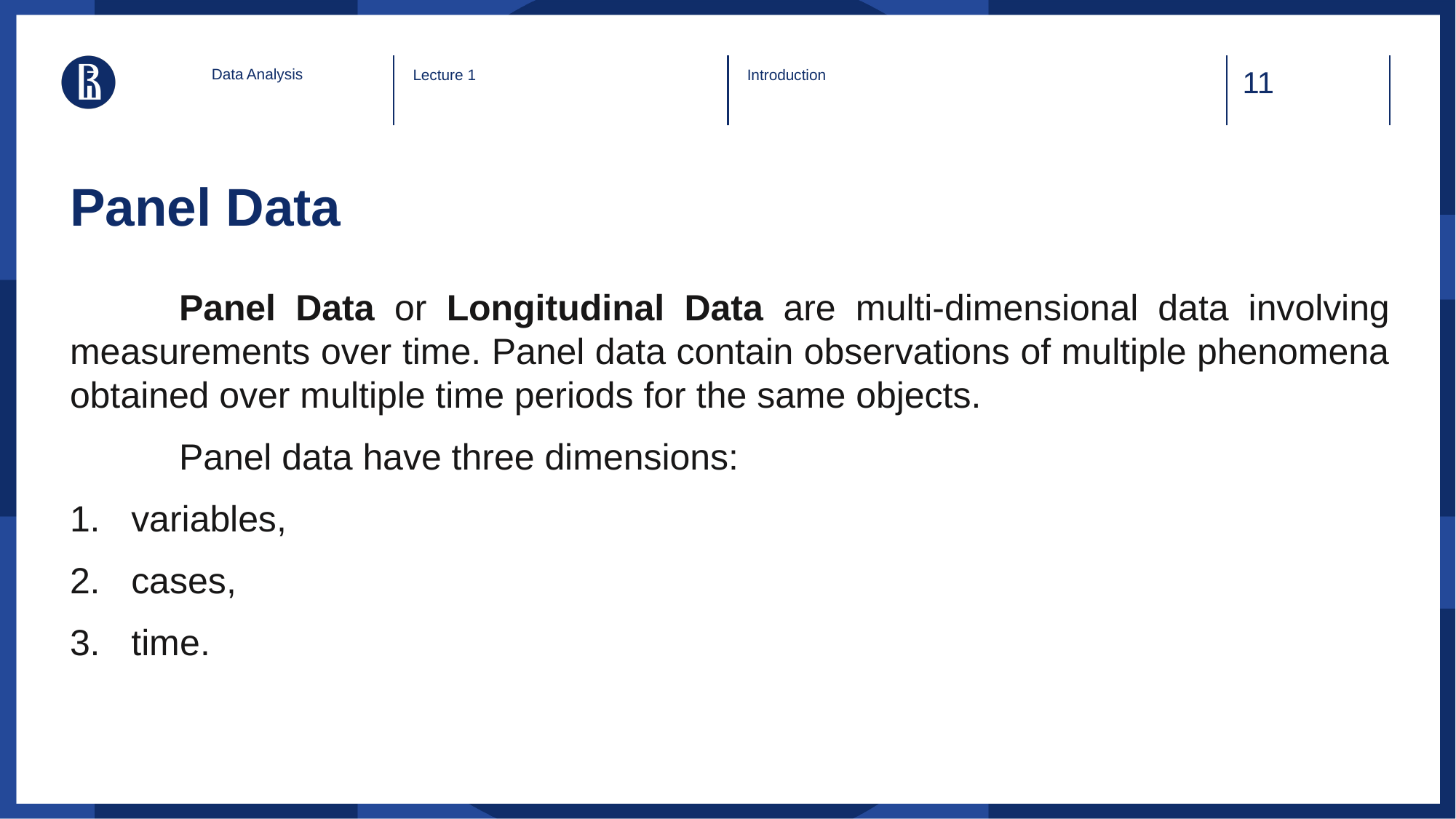

Data Analysis
Lecture 1
Introduction
# Panel Data
	Panel Data or Longitudinal Data are multi-dimensional data involving measurements over time. Panel data contain observations of multiple phenomena obtained over multiple time periods for the same objects.
	Panel data have three dimensions:
variables,
cases,
time.